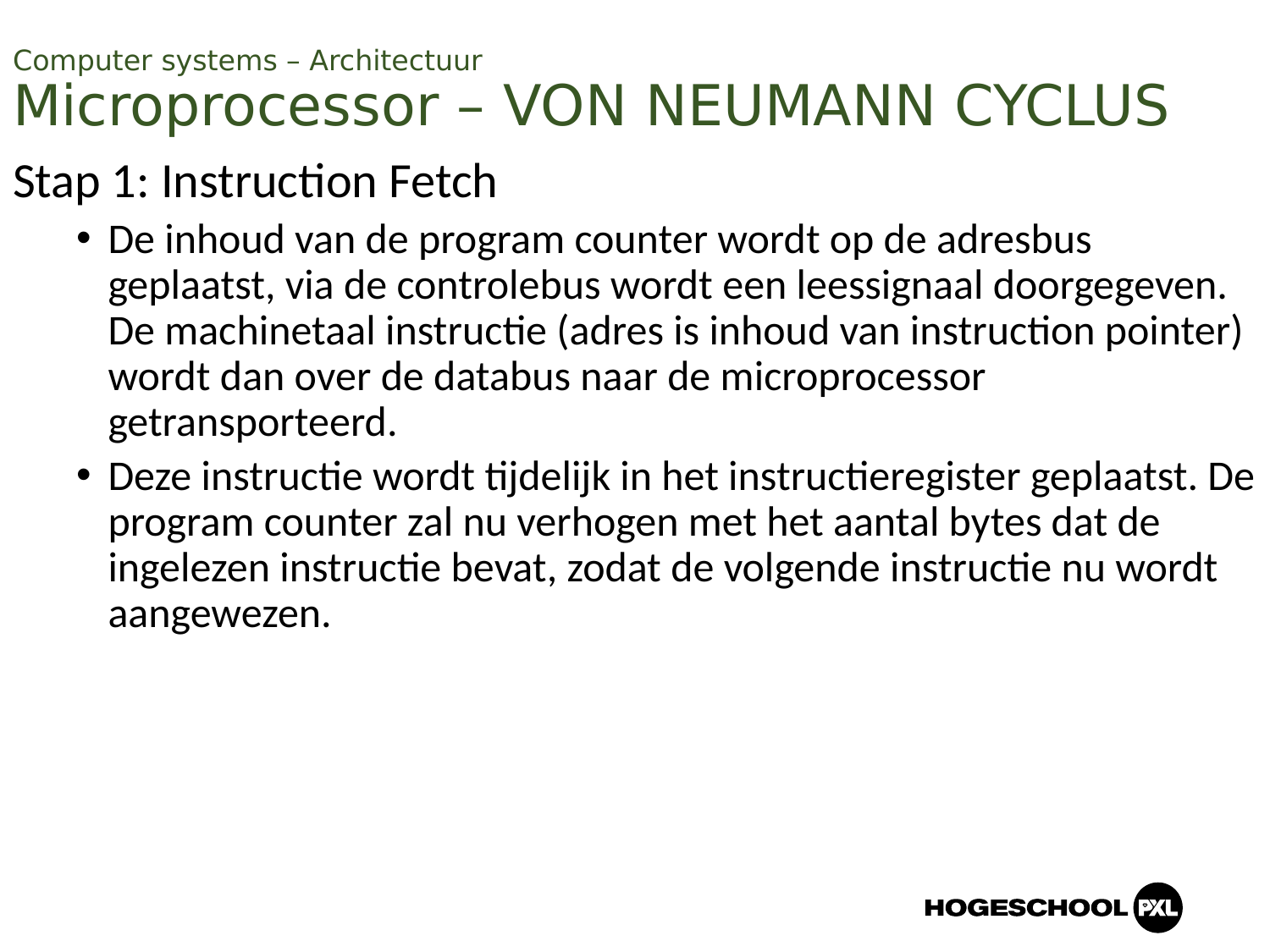

Computer systems – Architectuur
Microprocessor – VON NEUMANN CYCLUS
Stap 1: Instruction Fetch
De inhoud van de program counter wordt op de adresbus geplaatst, via de controlebus wordt een leessignaal doorgegeven. De machinetaal instructie (adres is inhoud van instruction pointer) wordt dan over de databus naar de microprocessor getransporteerd.
Deze instructie wordt tijdelijk in het instructieregister geplaatst. De program counter zal nu verhogen met het aantal bytes dat de ingelezen instructie bevat, zodat de volgende instructie nu wordt aangewezen.